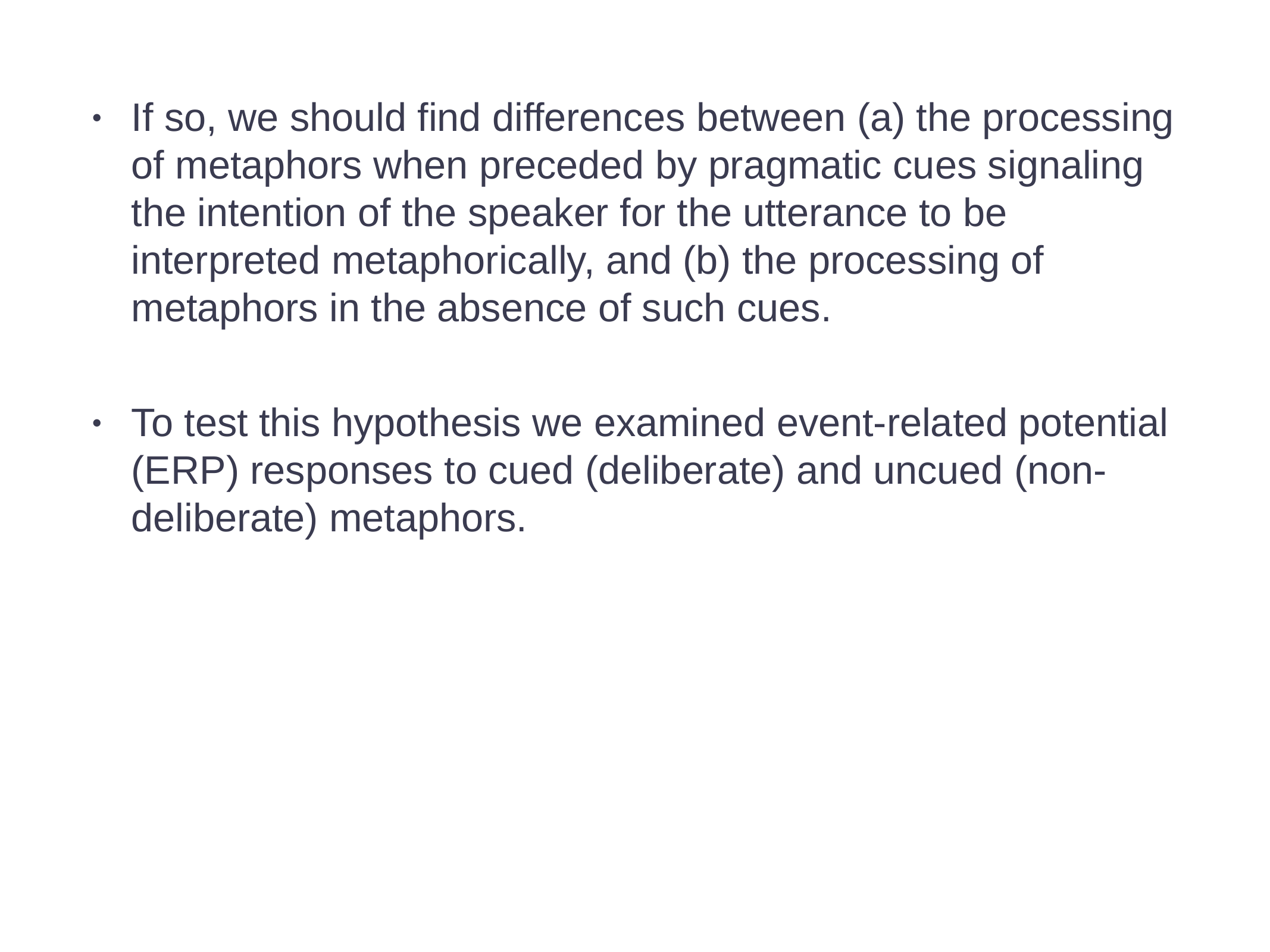

If so, we should find differences between (a) the processing of metaphors when preceded by pragmatic cues signaling the intention of the speaker for the utterance to be interpreted metaphorically, and (b) the processing of metaphors in the absence of such cues.
To test this hypothesis we examined event-related potential (ERP) responses to cued (deliberate) and uncued (non-deliberate) metaphors.